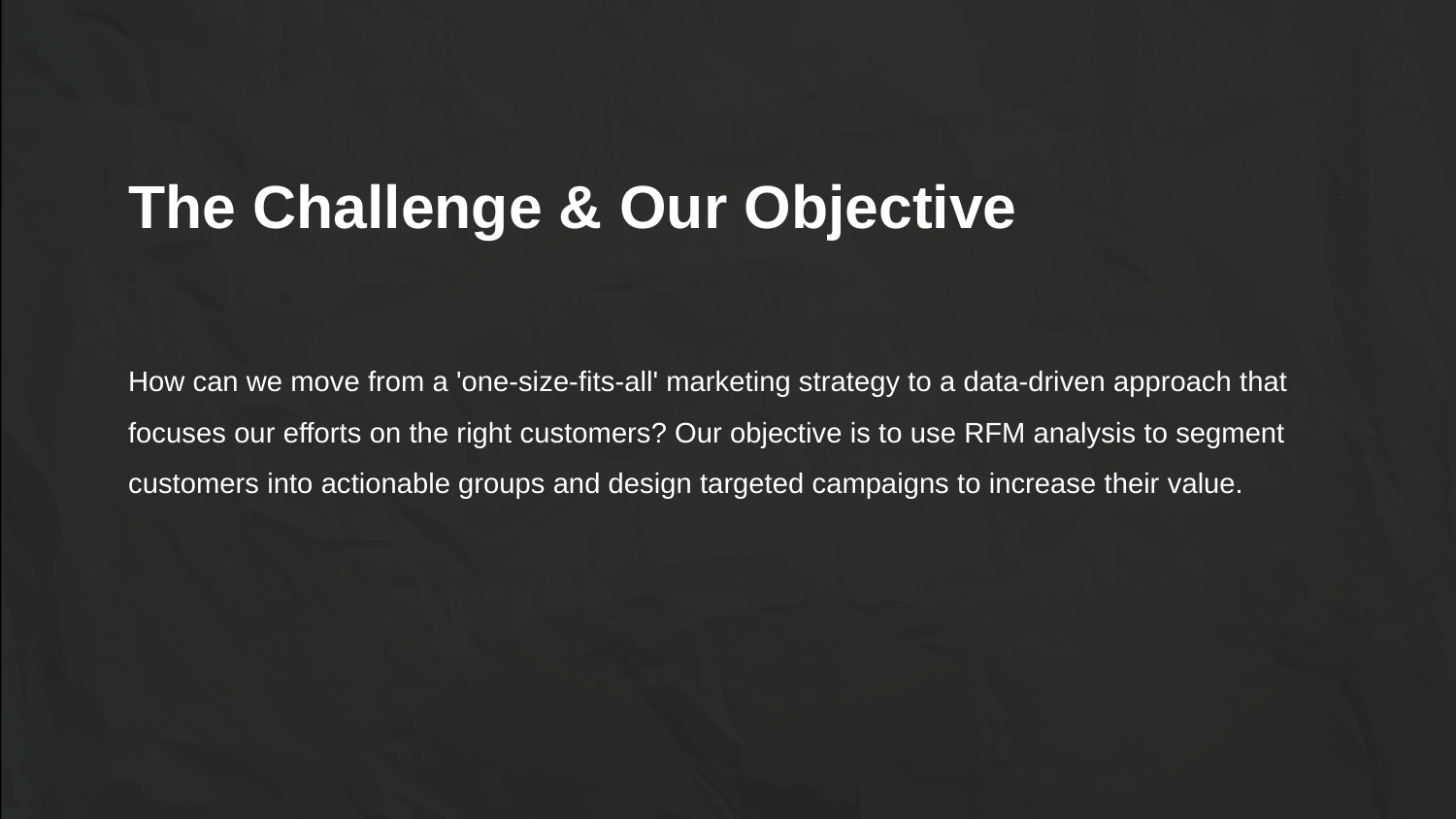

# The Challenge & Our Objective
How can we move from a 'one-size-fits-all' marketing strategy to a data-driven approach that focuses our efforts on the right customers? Our objective is to use RFM analysis to segment customers into actionable groups and design targeted campaigns to increase their value.